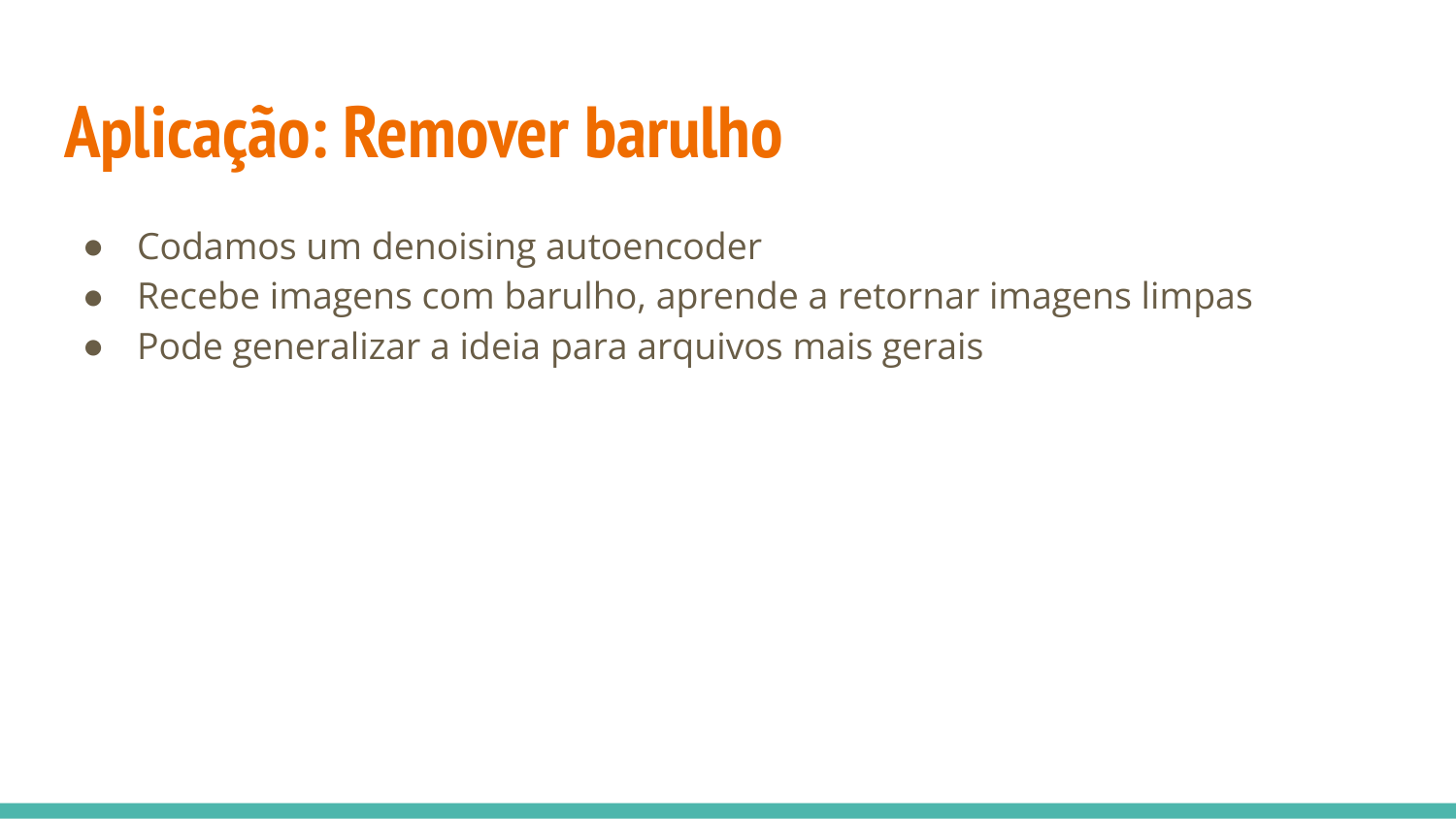

# Aplicação: Remover barulho
Codamos um denoising autoencoder
Recebe imagens com barulho, aprende a retornar imagens limpas
Pode generalizar a ideia para arquivos mais gerais